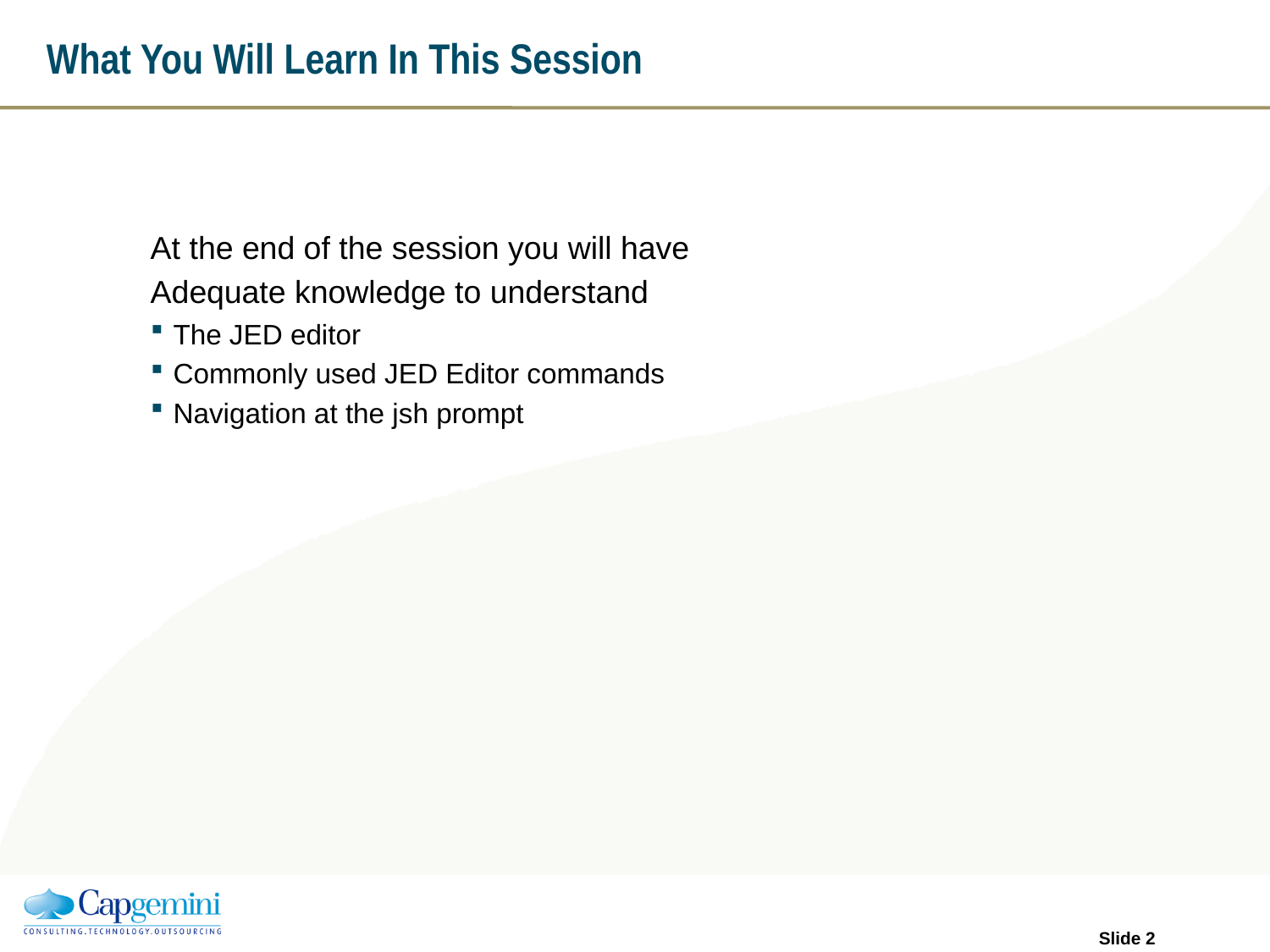

# What You Will Learn In This Session
At the end of the session you will have
Adequate knowledge to understand
The JED editor
Commonly used JED Editor commands
Navigation at the jsh prompt
Slide 2